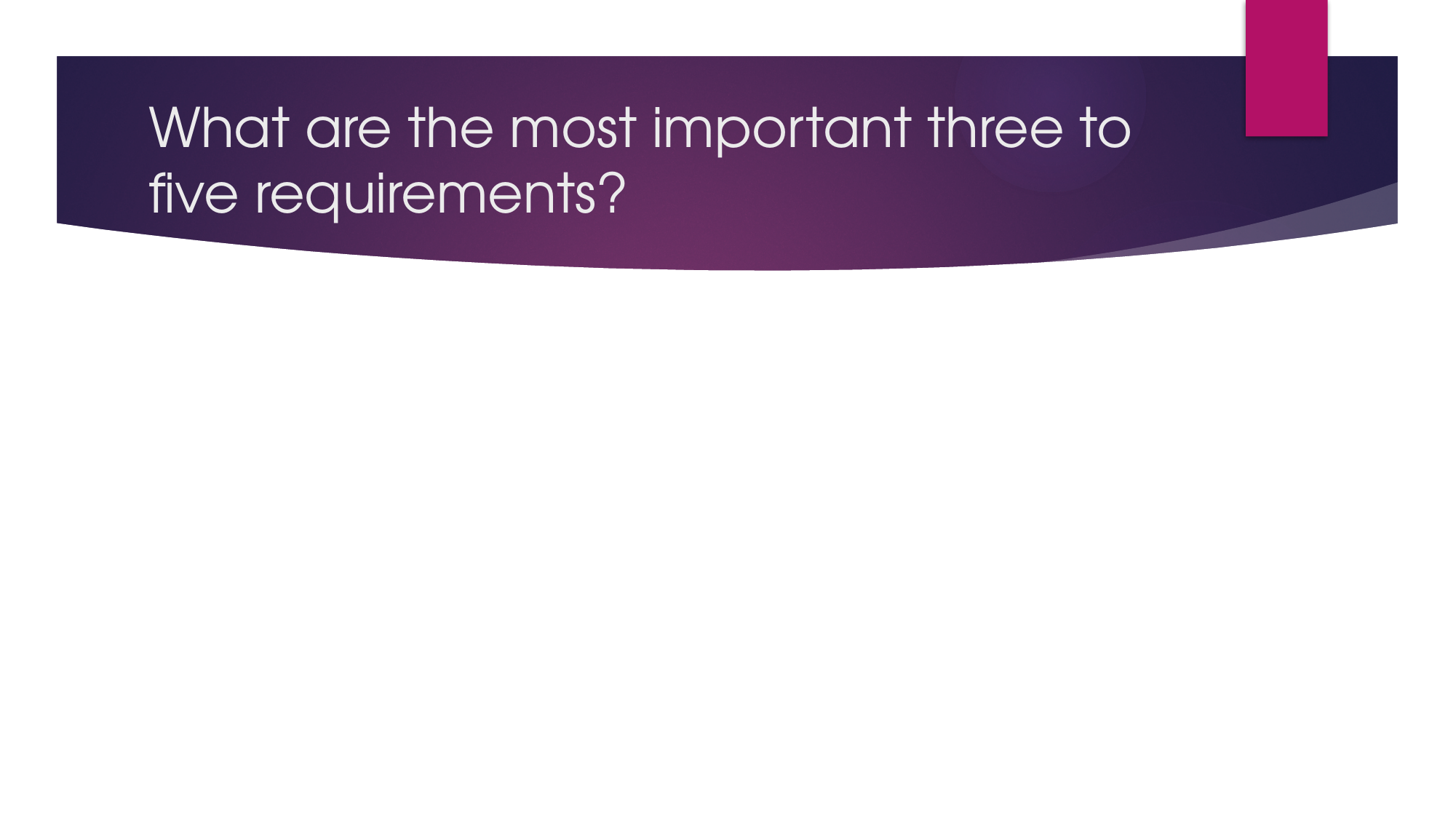

# What are the most important three to five requirements?